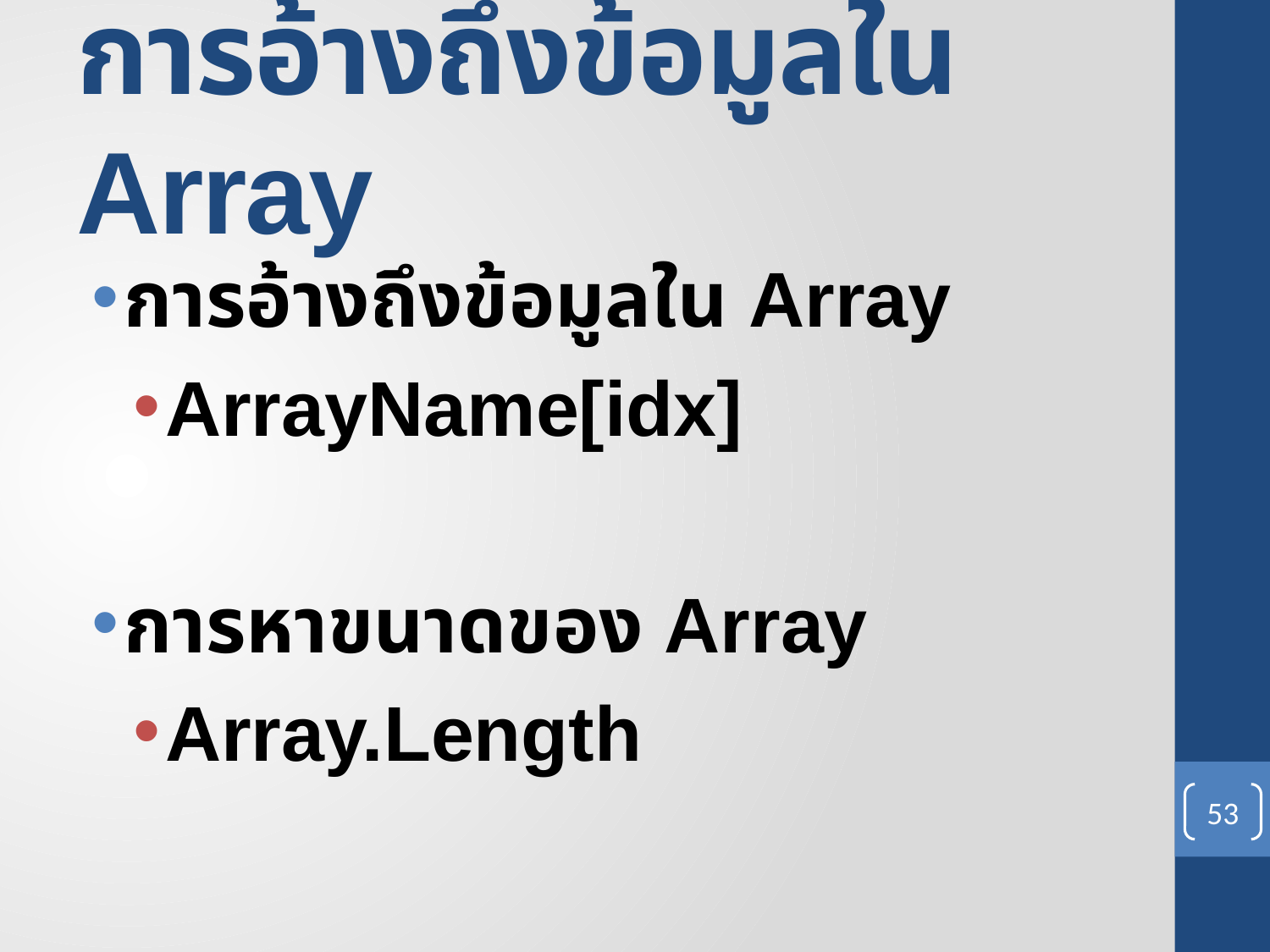

# การอ้างถึงข้อมูลใน  Array
การอ้างถึงข้อมูลใน Array
ArrayName[idx]

การหาขนาดของ Array
Array.Length
53